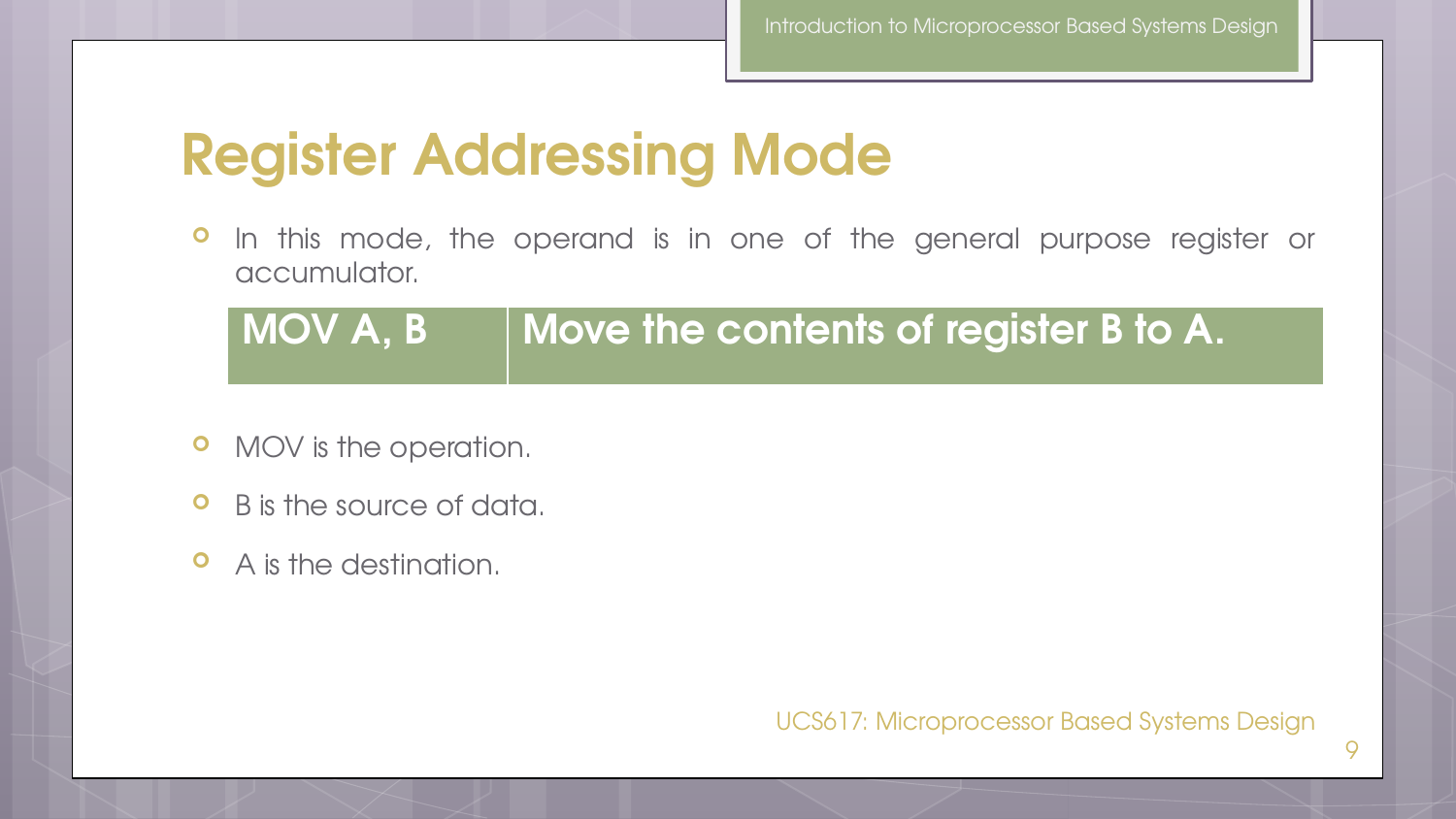

Introduction to Microprocessor Based Systems Design
# Register Addressing Mode
In this mode, the operand is in one of the general purpose register or accumulator.

MOV is the operation.
B is the source of data.
A is the destination.
| MOV A, B | Move the contents of register B to A. |
| --- | --- |
UCS617: Microprocessor Based Systems Design
9